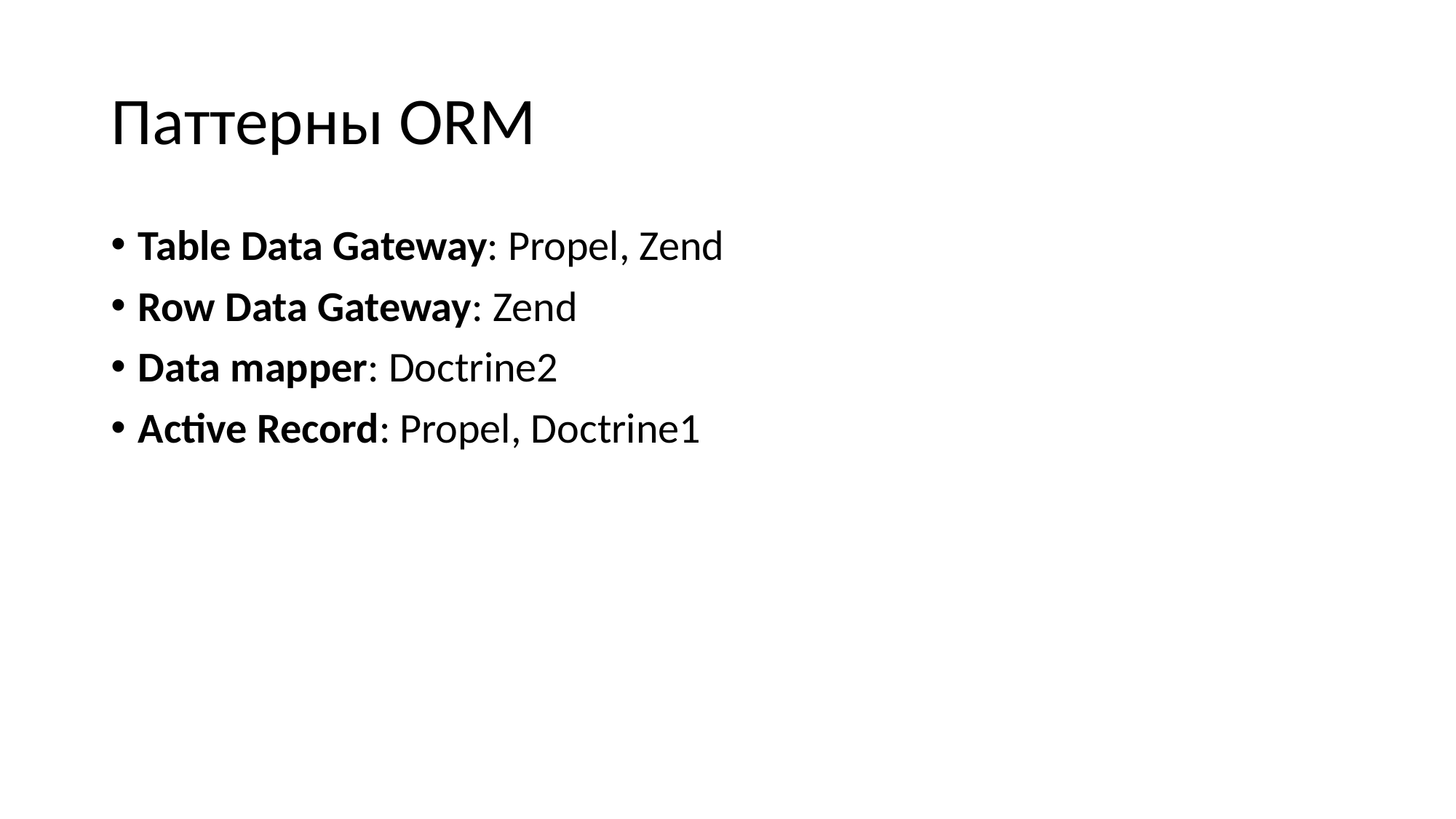

# Паттерны ORM
Table Data Gateway: Propel, Zend
Row Data Gateway: Zend
Data mapper: Doctrine2
Active Record: Propel, Doctrine1